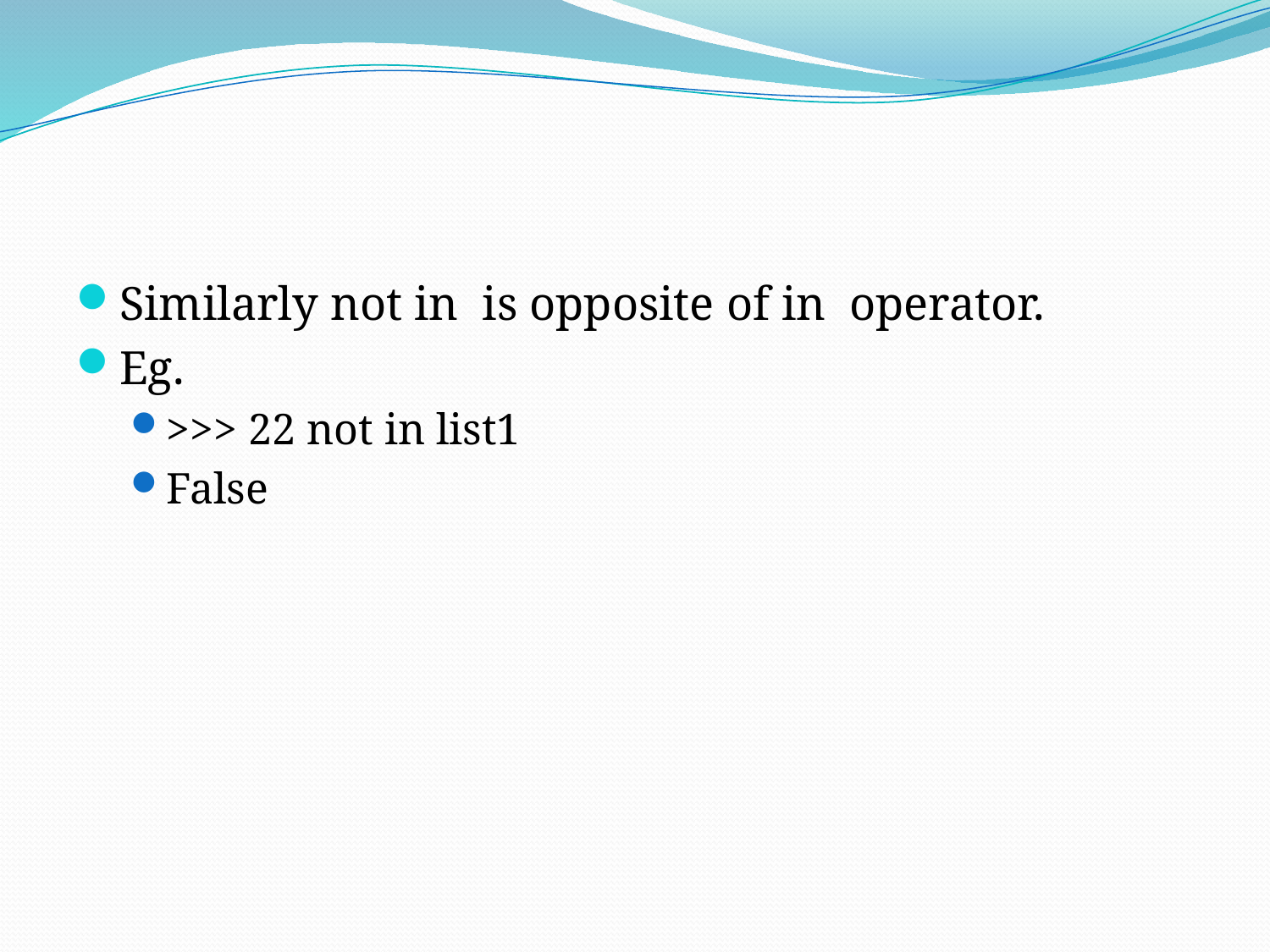

Similarly not in  is opposite of in  operator.
Eg.
>>> 22 not in list1
False